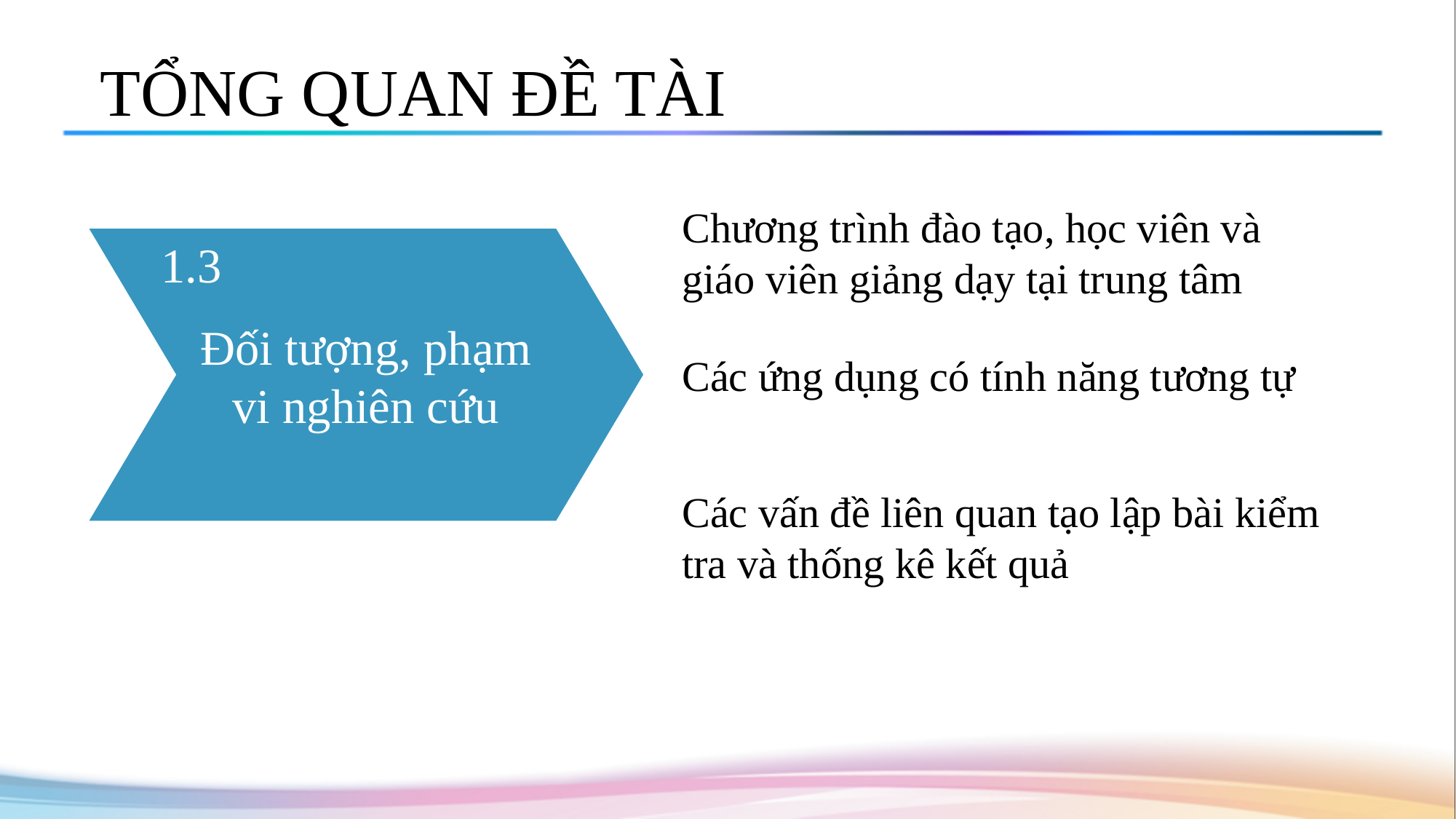

# TỔNG QUAN ĐỀ TÀI
Chương trình đào tạo, học viên và giáo viên giảng dạy tại trung tâm
Đối tượng, phạm vi nghiên cứu
1.3
Các ứng dụng có tính năng tương tự
Các vấn đề liên quan tạo lập bài kiểm tra và thống kê kết quả